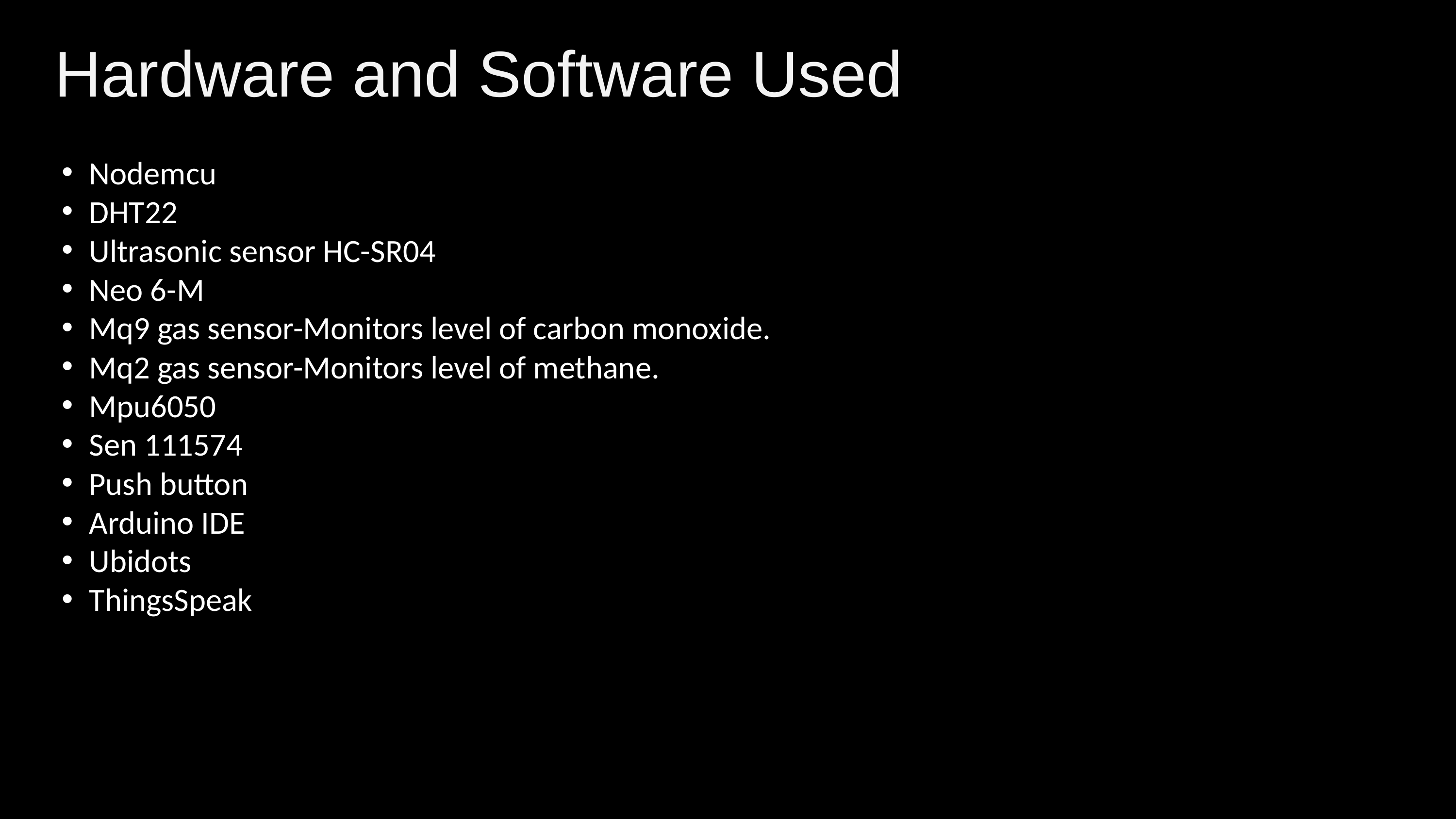

Hardware and Software Used
Nodemcu
DHT22
Ultrasonic sensor HC-SR04
Neo 6-M
Mq9 gas sensor-Monitors level of carbon monoxide.
Mq2 gas sensor-Monitors level of methane.
Mpu6050
Sen 111574
Push button
Arduino IDE
Ubidots
ThingsSpeak